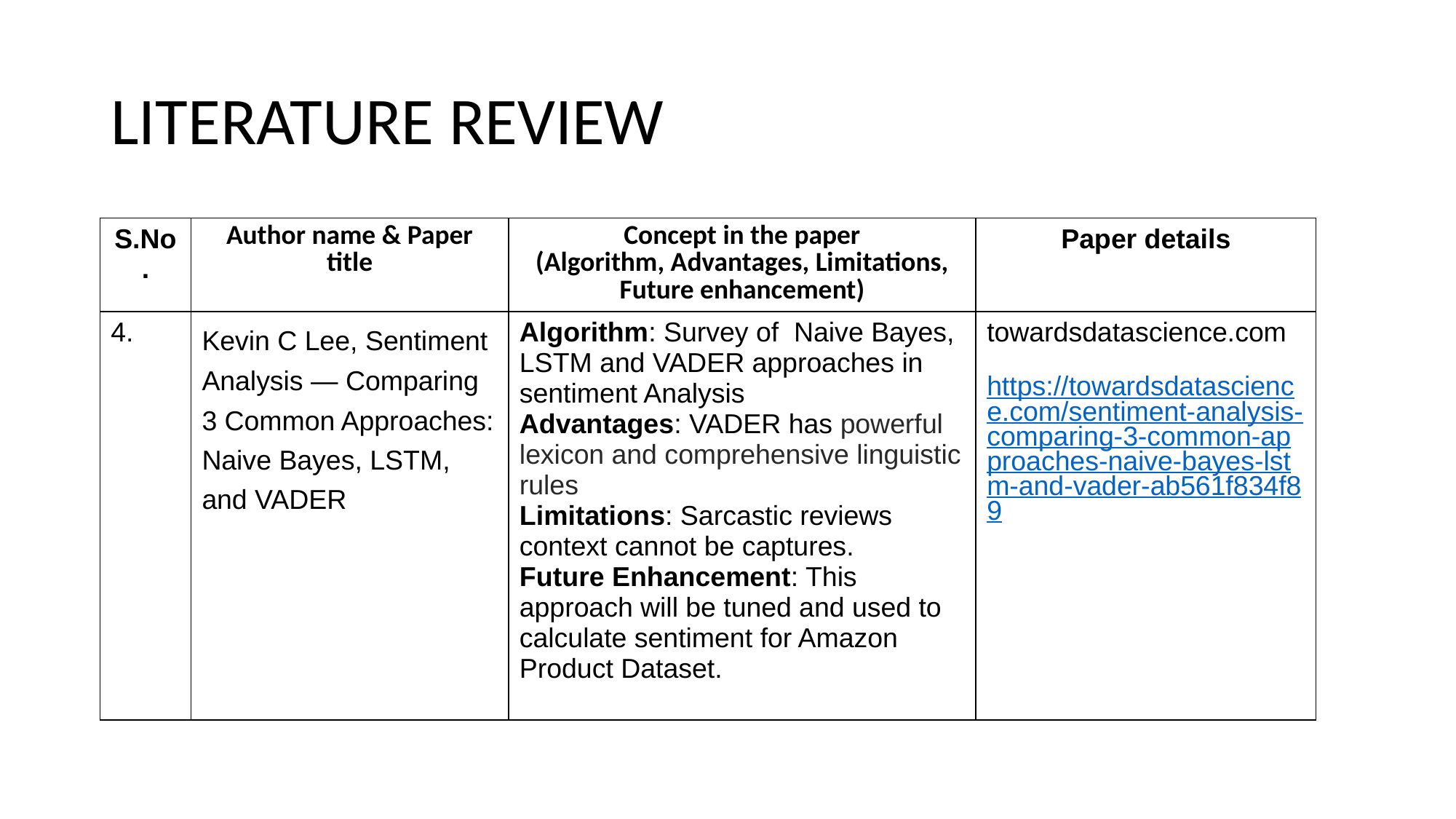

# LITERATURE REVIEW
| S.No. | Author name & Paper title | Concept in the paper (Algorithm, Advantages, Limitations, Future enhancement) | Paper details |
| --- | --- | --- | --- |
| 4. | Kevin C Lee, Sentiment Analysis — Comparing 3 Common Approaches: Naive Bayes, LSTM, and VADER | Algorithm: Survey of Naive Bayes, LSTM and VADER approaches in sentiment Analysis Advantages: VADER has powerful lexicon and comprehensive linguistic rules Limitations: Sarcastic reviews context cannot be captures. Future Enhancement: This approach will be tuned and used to calculate sentiment for Amazon Product Dataset. | towardsdatascience.com https://towardsdatascience.com/sentiment-analysis-comparing-3-common-approaches-naive-bayes-lstm-and-vader-ab561f834f89 |